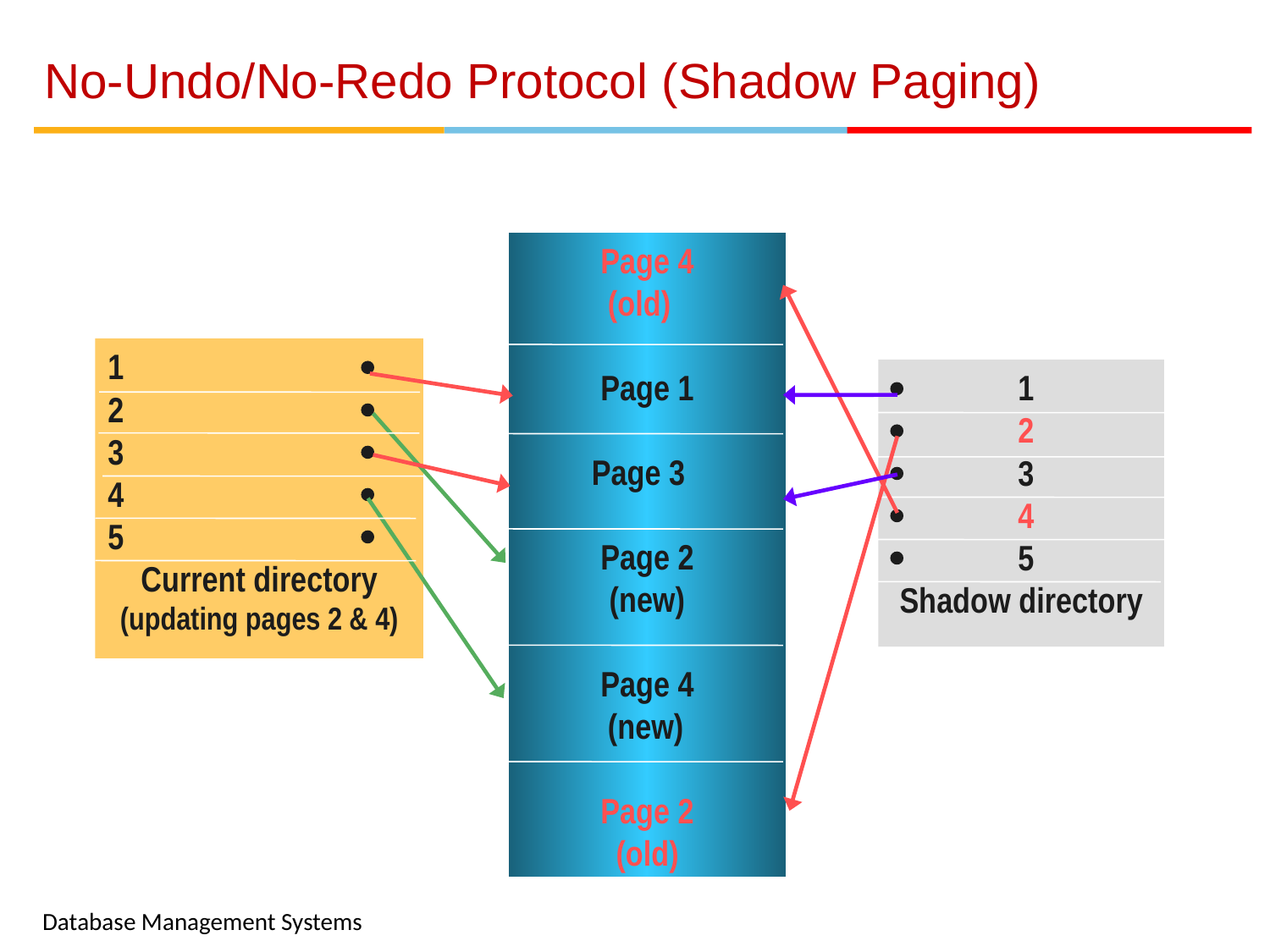

# No-Undo/No-Redo Protocol (Shadow Paging)

Page 4
   (old)

Page 1

 Page 3

Page 2
(new)

Page 4
   (new)

Page 2
    (old)

1		•
2		•
3		•
4		•
5		•
Current directory
(updating pages 2 & 4)

•	1
•	2
•	3
•	4
•	5
Shadow directory